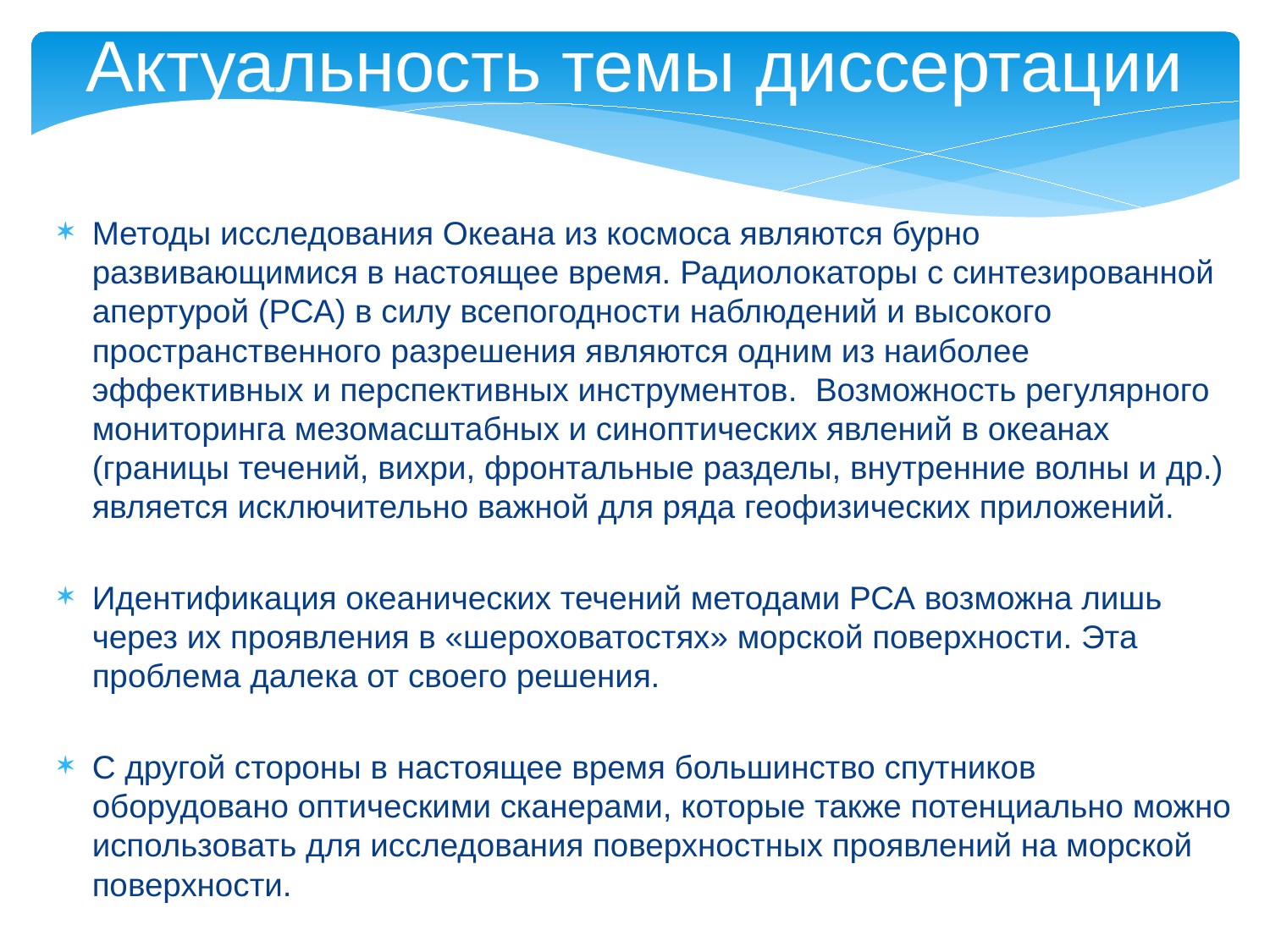

Актуальность темы диссертации
Методы исследования Океана из космоса являются бурно развивающимися в настоящее время. Радиолокаторы с синтезированной апертурой (РСА) в силу всепогодности наблюдений и высокого пространственного разрешения являются одним из наиболее эффективных и перспективных инструментов.  Возможность регулярного мониторинга мезомасштабных и синоптических явлений в океанах (границы течений, вихри, фронтальные разделы, внутренние волны и др.) является исключительно важной для ряда геофизических приложений.

Идентификация океанических течений методами РСА возможна лишь через их проявления в «шероховатостях» морской поверхности. Эта проблема далека от своего решения.

С другой стороны в настоящее время большинство спутников оборудовано оптическими сканерами, которые также потенциально можно использовать для исследования поверхностных проявлений на морской поверхности.